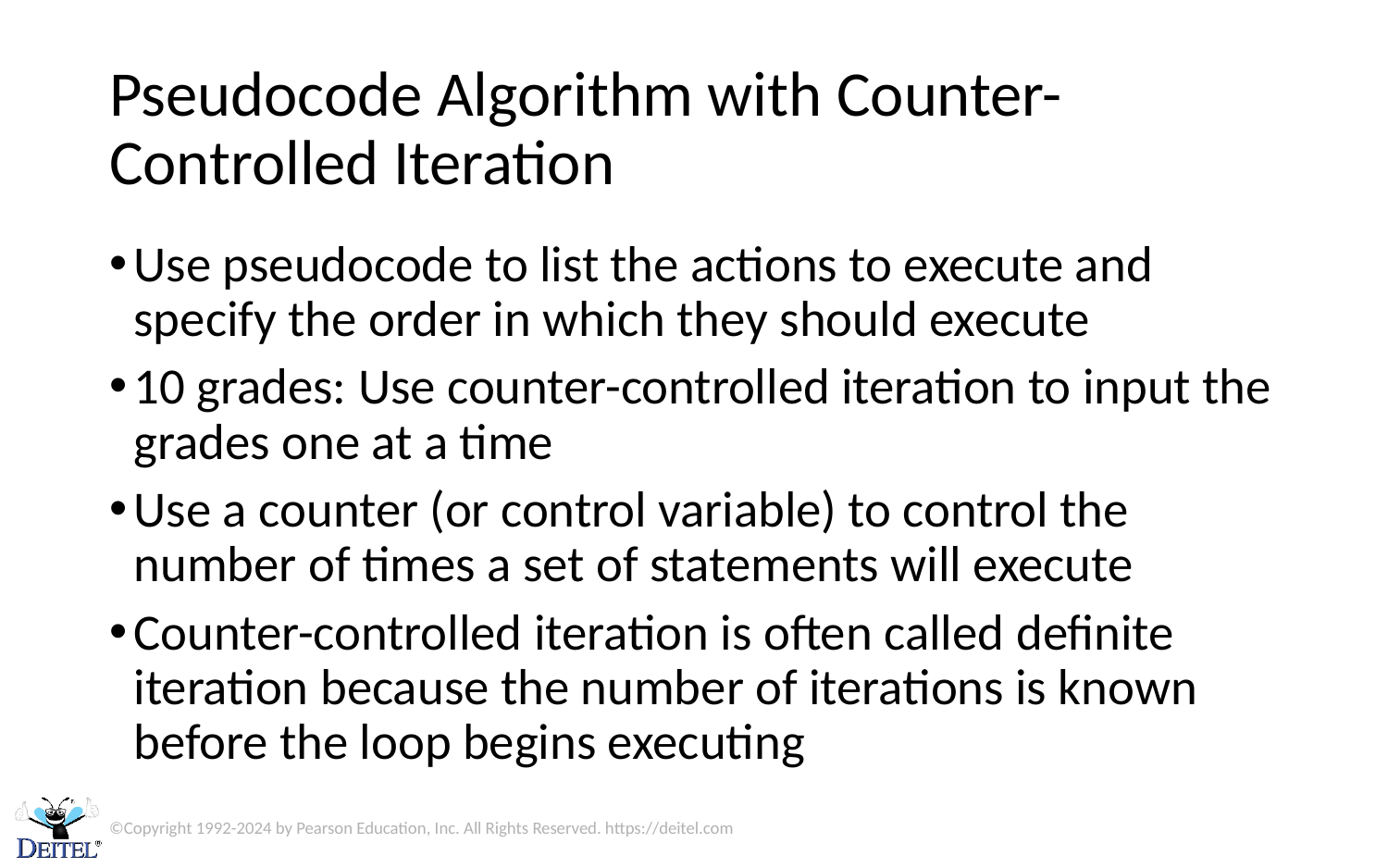

# Pseudocode Algorithm with Counter-Controlled Iteration
Use pseudocode to list the actions to execute and specify the order in which they should execute
10 grades: Use counter-controlled iteration to input the grades one at a time
Use a counter (or control variable) to control the number of times a set of statements will execute
Counter-controlled iteration is often called definite iteration because the number of iterations is known before the loop begins executing
©Copyright 1992-2024 by Pearson Education, Inc. All Rights Reserved. https://deitel.com